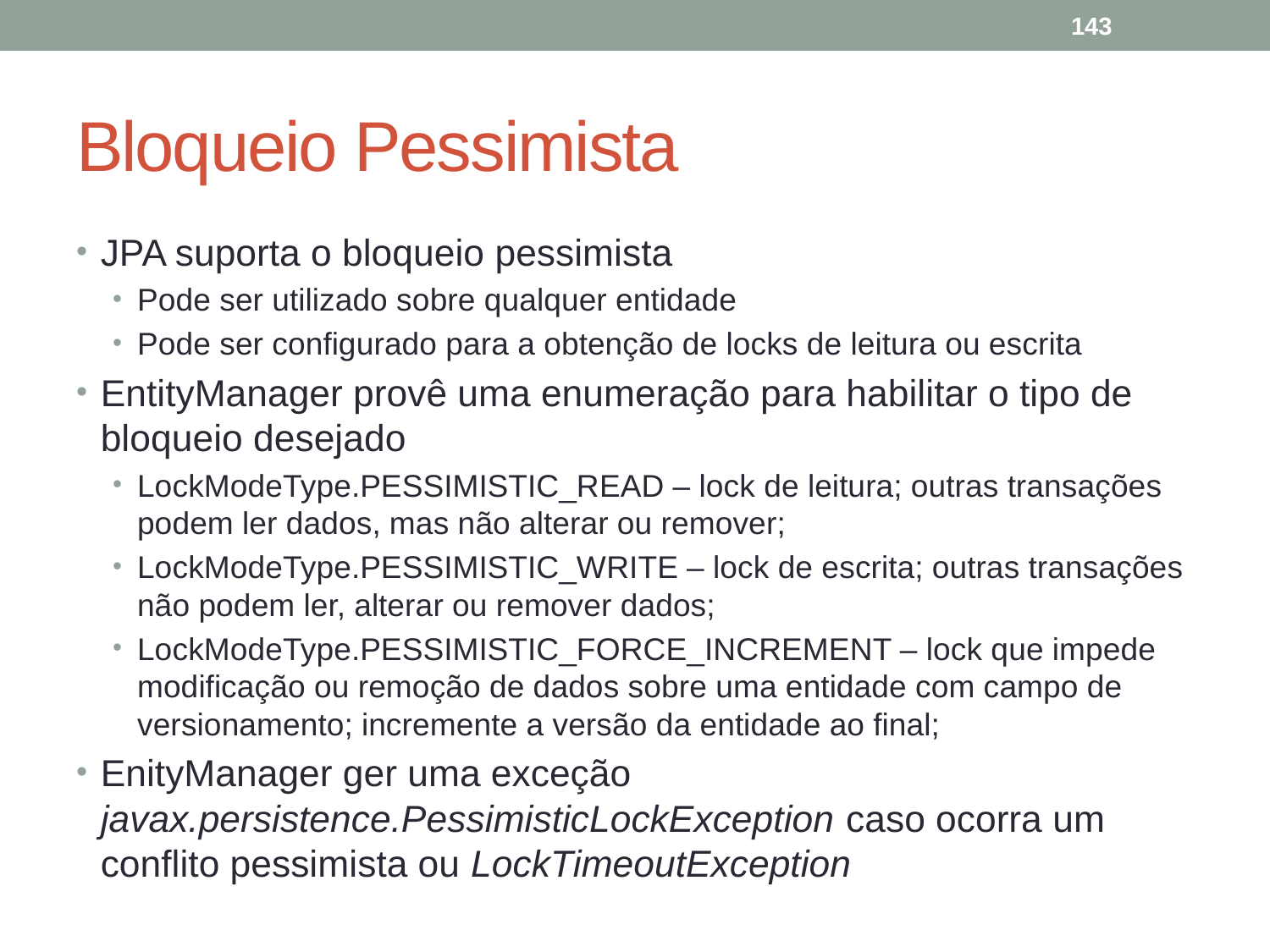

143
# Bloqueio Pessimista
JPA suporta o bloqueio pessimista
Pode ser utilizado sobre qualquer entidade
Pode ser configurado para a obtenção de locks de leitura ou escrita
EntityManager provê uma enumeração para habilitar o tipo de bloqueio desejado
LockModeType.PESSIMISTIC_READ – lock de leitura; outras transações podem ler dados, mas não alterar ou remover;
LockModeType.PESSIMISTIC_WRITE – lock de escrita; outras transações não podem ler, alterar ou remover dados;
LockModeType.PESSIMISTIC_FORCE_INCREMENT – lock que impede modificação ou remoção de dados sobre uma entidade com campo de versionamento; incremente a versão da entidade ao final;
EnityManager ger uma exceção javax.persistence.PessimisticLockException caso ocorra um conflito pessimista ou LockTimeoutException